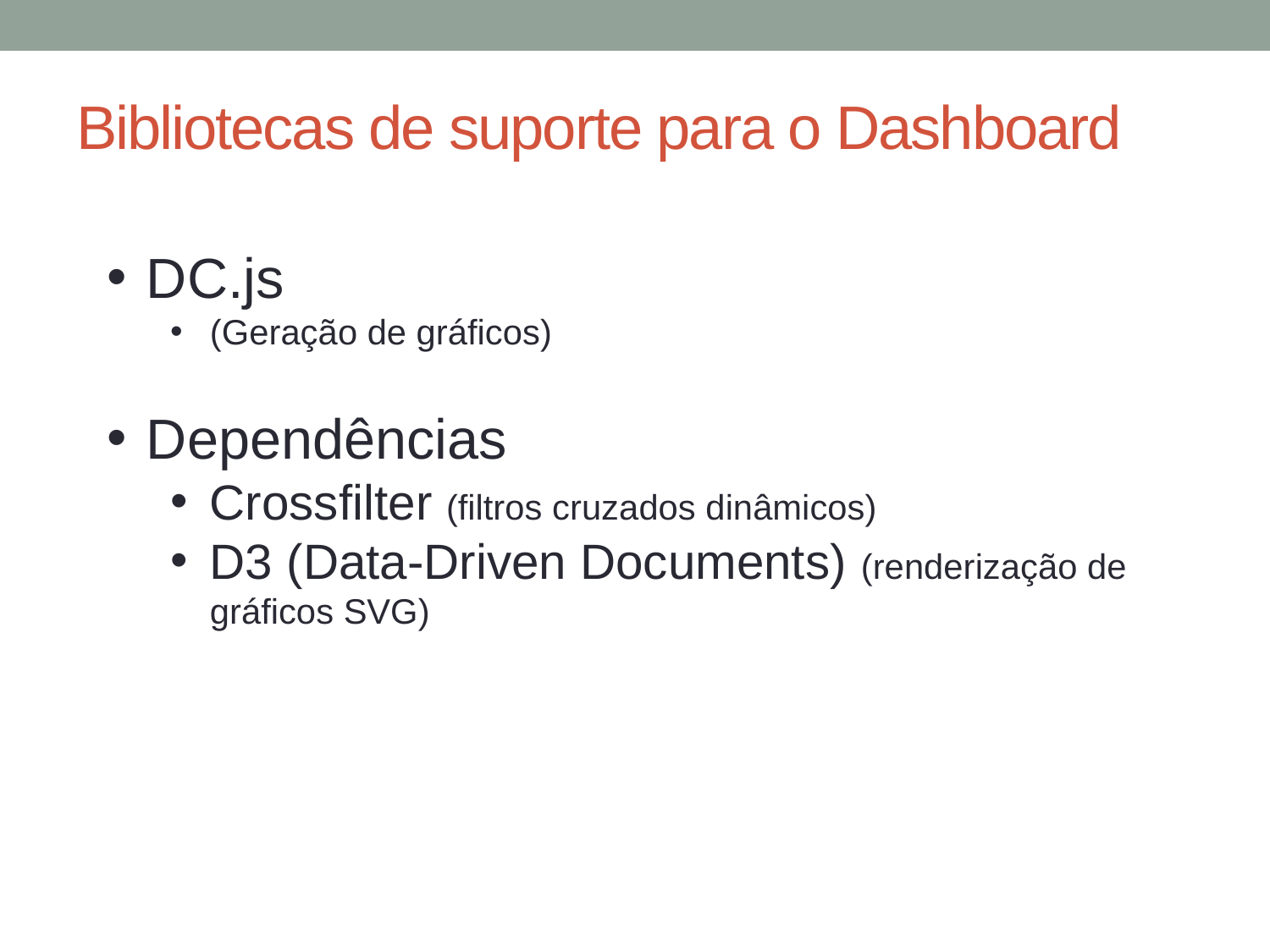

# Bibliotecas de suporte para o Dashboard
DC.js
(Geração de gráficos)

Dependências
Crossfilter (filtros cruzados dinâmicos)
D3 (Data-Driven Documents) (renderização de gráficos SVG)